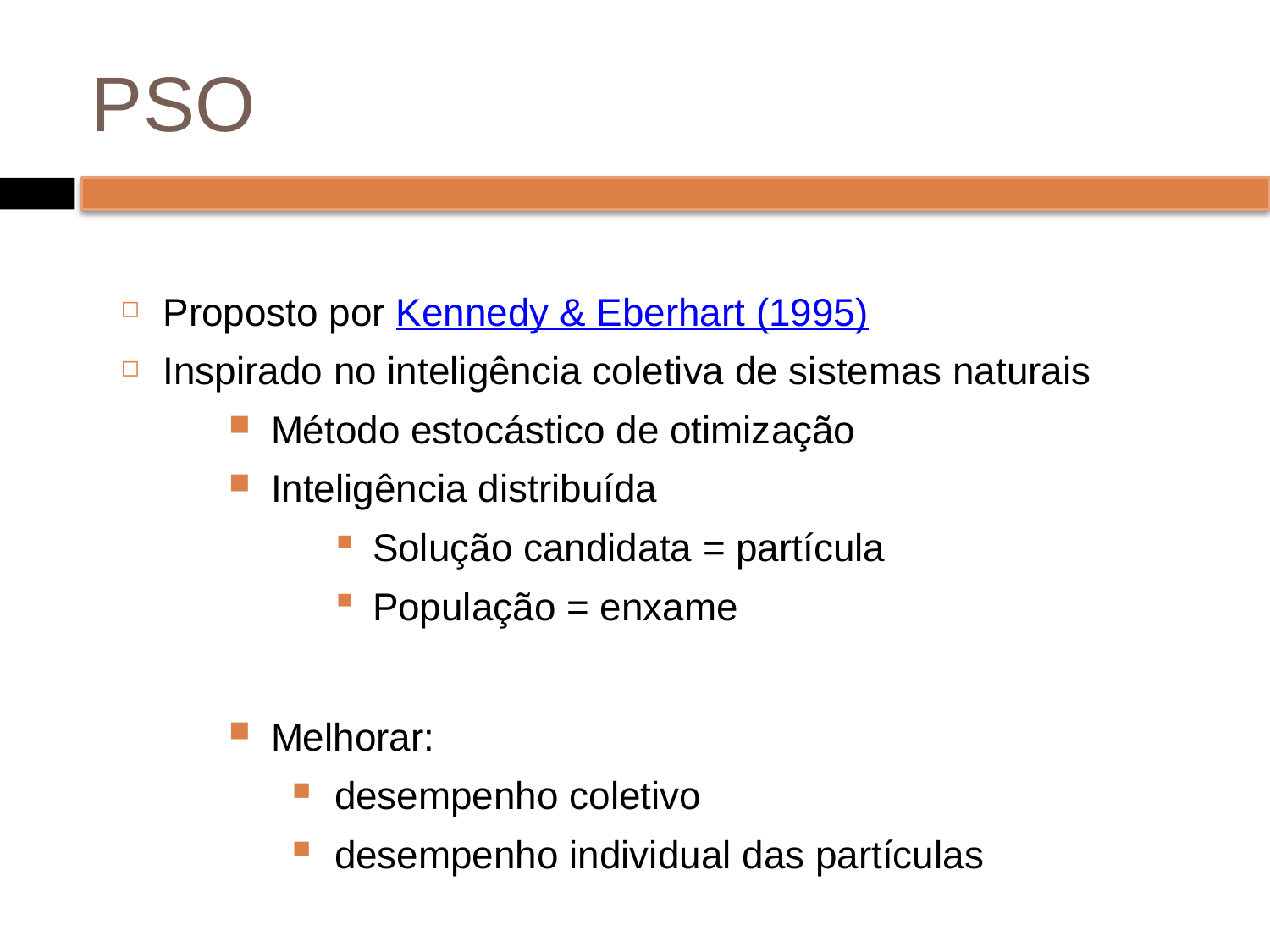

# PSO

Proposto por Kennedy & Eberhart (1995)
Inspirado no inteligência coletiva de sistemas naturais
Método estocástico de otimização
Inteligência distribuída
Solução candidata = partícula
População = enxame

Melhorar:
desempenho coletivo
desempenho individual das partículas
27